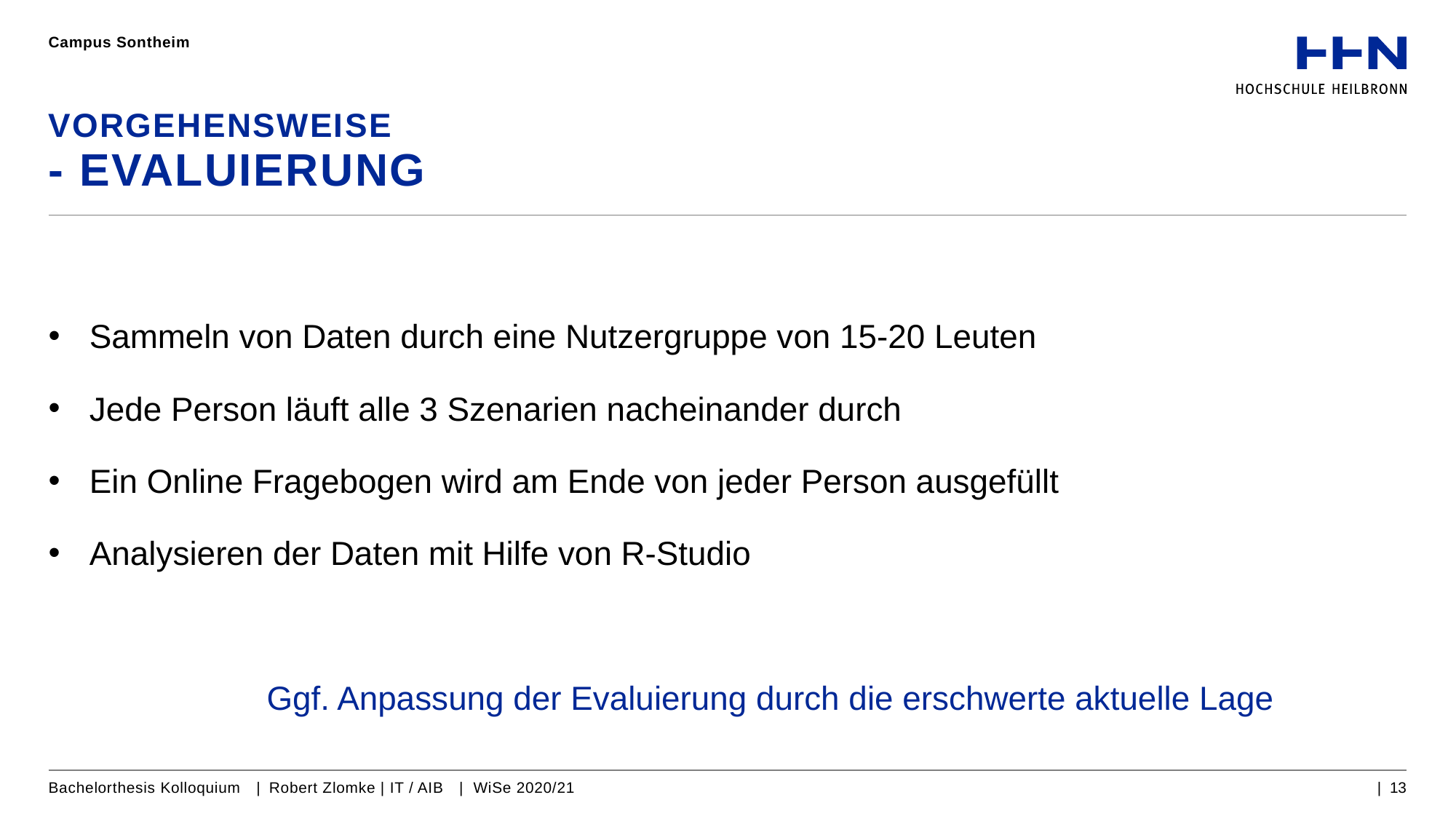

Campus Sontheim
# Vorgehensweise - Evaluierung

Sammeln von Daten durch eine Nutzergruppe von 15-20 Leuten
Jede Person läuft alle 3 Szenarien nacheinander durch
Ein Online Fragebogen wird am Ende von jeder Person ausgefüllt
Analysieren der Daten mit Hilfe von R-Studio

		Ggf. Anpassung der Evaluierung durch die erschwerte aktuelle Lage

Bachelorthesis Kolloquium | Robert Zlomke | IT / AIB |  WiSe 2020/21
|  13